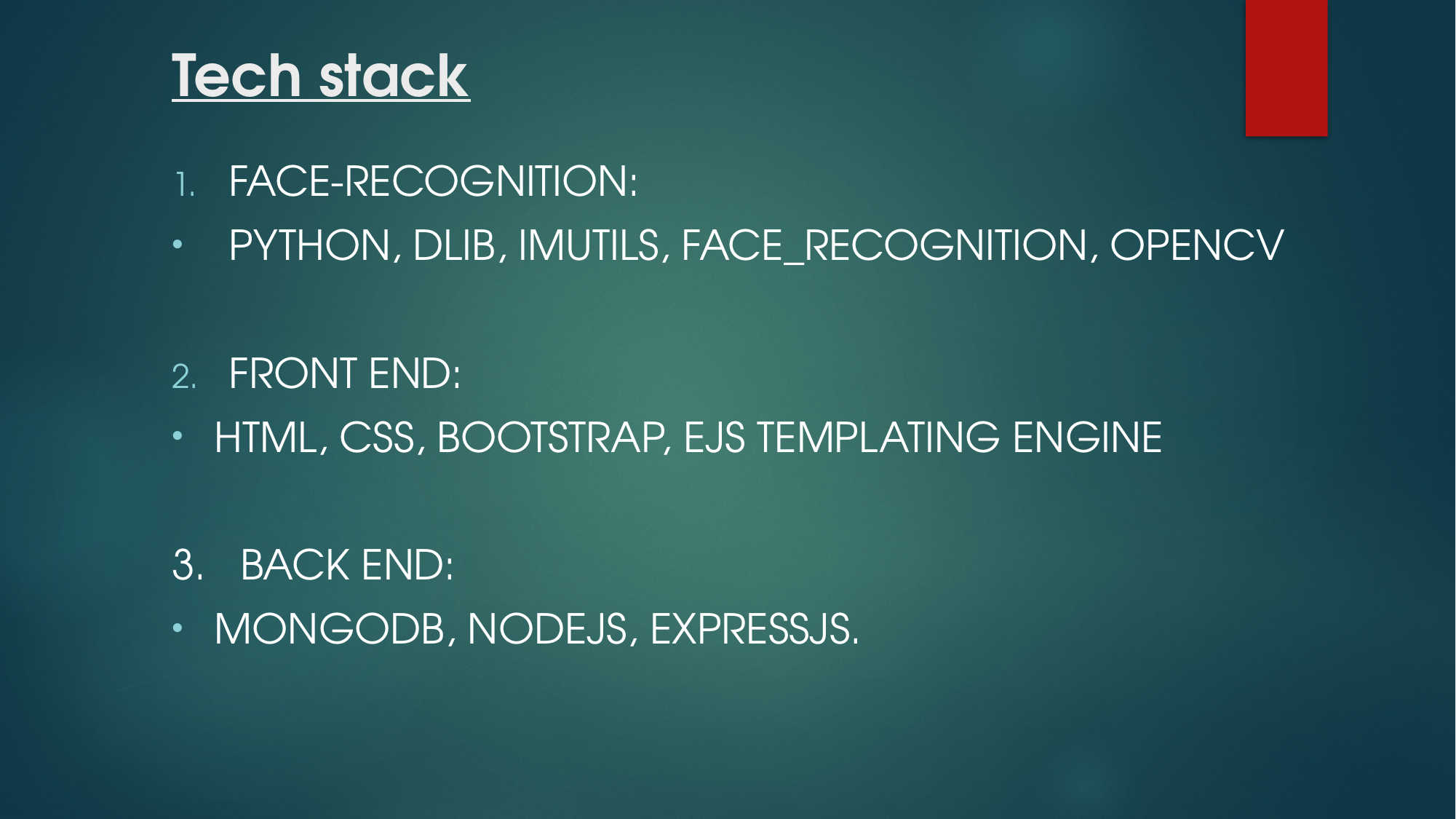

# Tech stack
Face-recognition:
Python, dlib, imutils, face_recognition, OpenCV

Front end:
HTML, CSS, Bootstrap, EJS templating engine

3.   Back end:
MongoDB, NodeJS, ExpressJS.